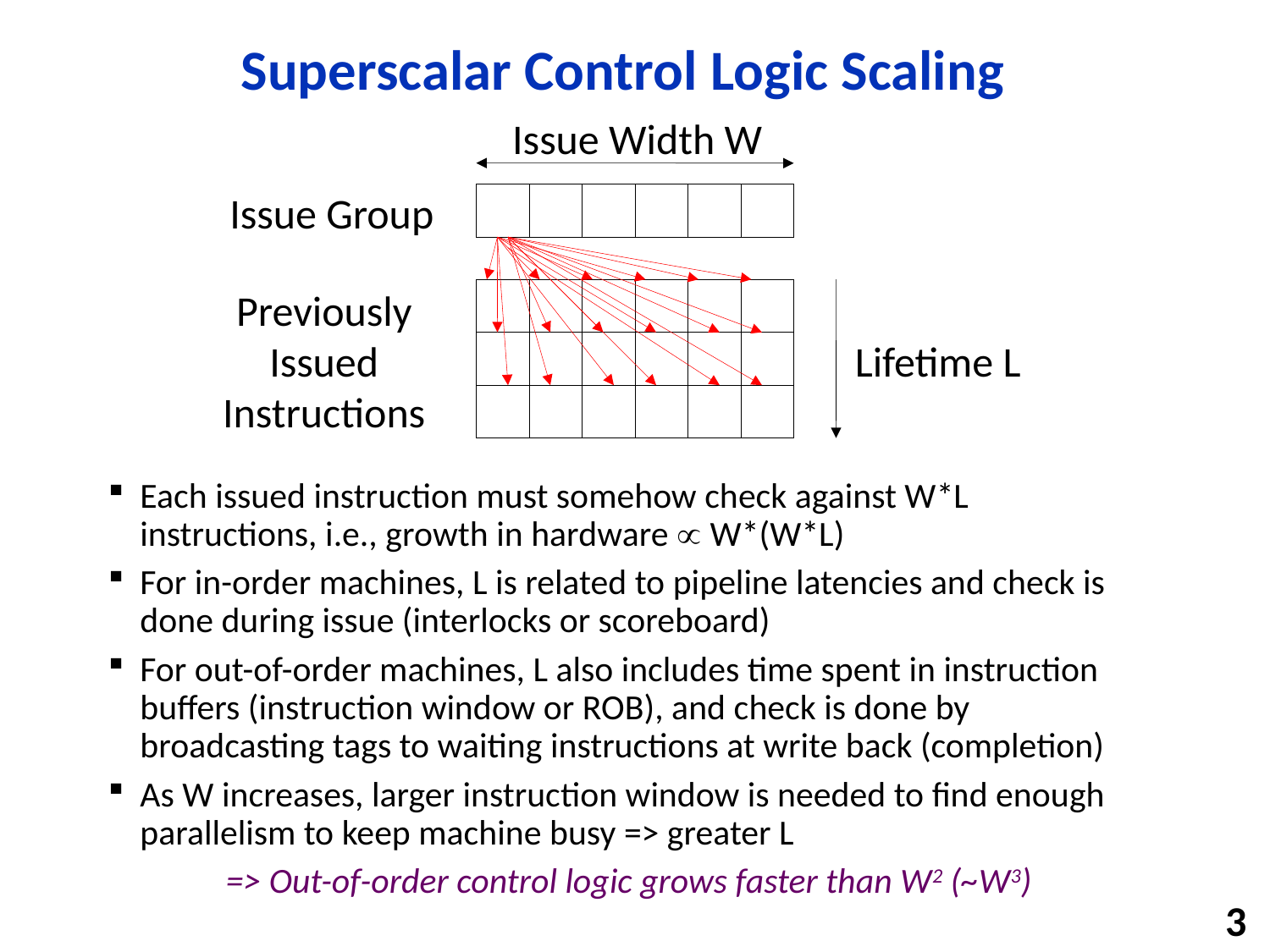

# Superscalar Control Logic Scaling
Issue Width W

Issue Group

Previously Issued Instructions

Lifetime L

Each issued instruction must somehow check against W*L instructions, i.e., growth in hardware ∝ W*(W*L)
For in-order machines, L is related to pipeline latencies and check is done during issue (interlocks or scoreboard)
For out-of-order machines, L also includes time spent in instruction buffers (instruction window or ROB), and check is done by broadcasting tags to waiting instructions at write back (completion)
As W increases, larger instruction window is needed to find enough parallelism to keep machine busy => greater L
=> Out-of-order control logic grows faster than W2 (~W3)
3